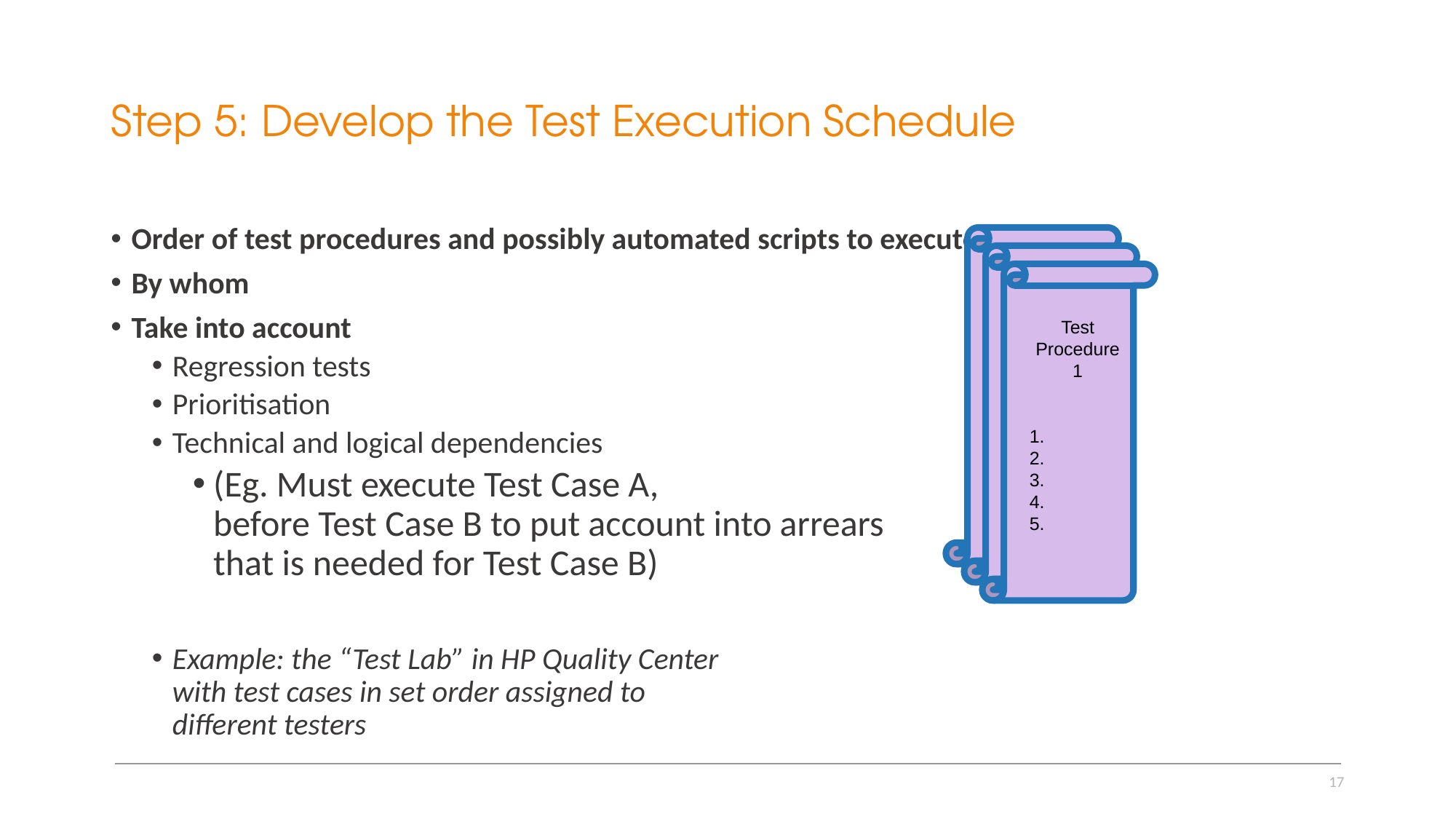

# Step 5: Develop the Test Execution Schedule
Order of test procedures and possibly automated scripts to execute
By whom
Take into account
Regression tests
Prioritisation
Technical and logical dependencies
(Eg. Must execute Test Case A,
before Test Case B to put account into arrears
that is needed for Test Case B)

Example: the “Test Lab” in HP Quality Center
with test cases in set order assigned to
different testers

Test Procedure 1

1.
2.
3.
4.
5.

17